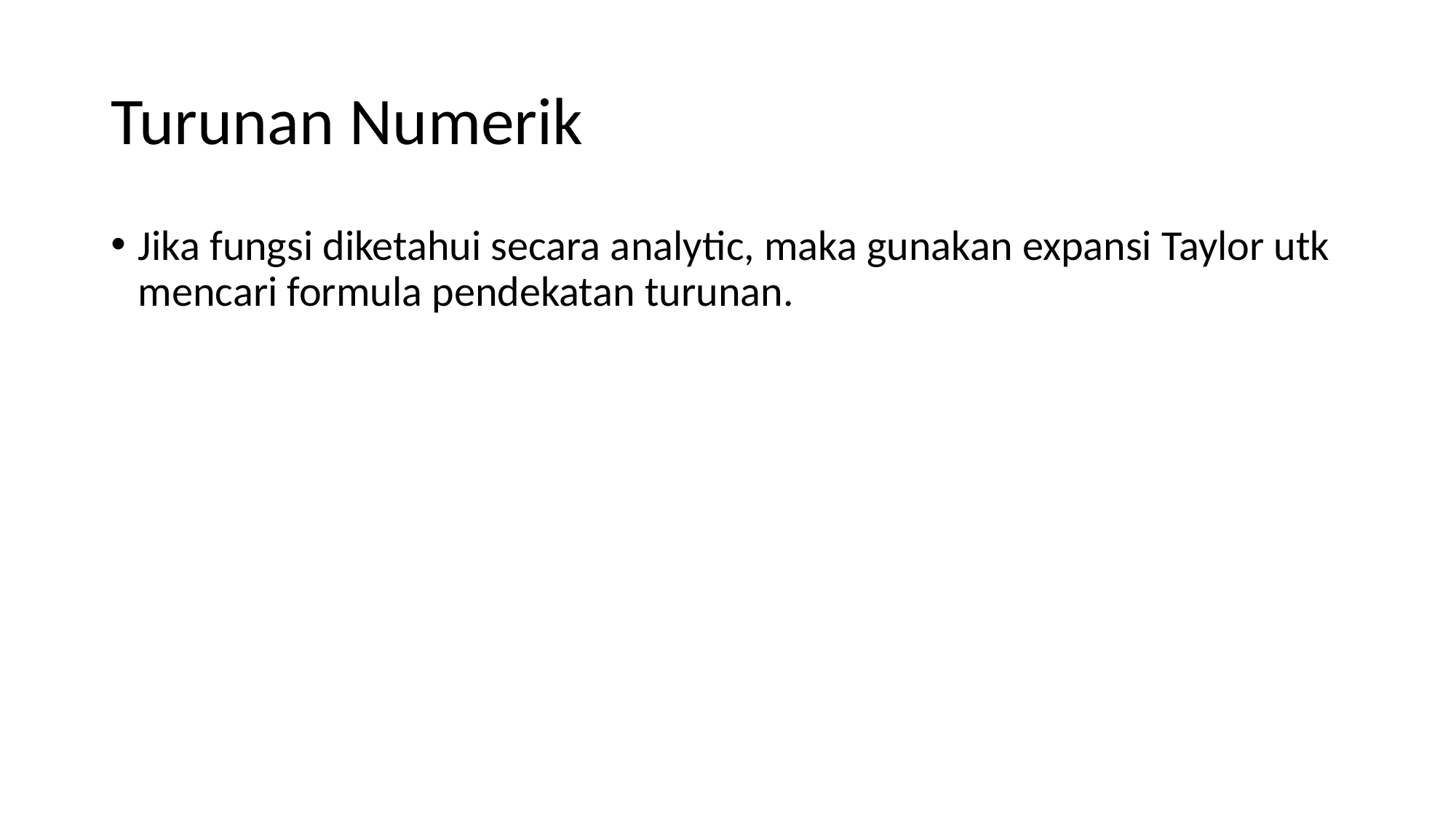

# Turunan Numerik
Jika fungsi diketahui secara analytic, maka gunakan expansi Taylor utk mencari formula pendekatan turunan.